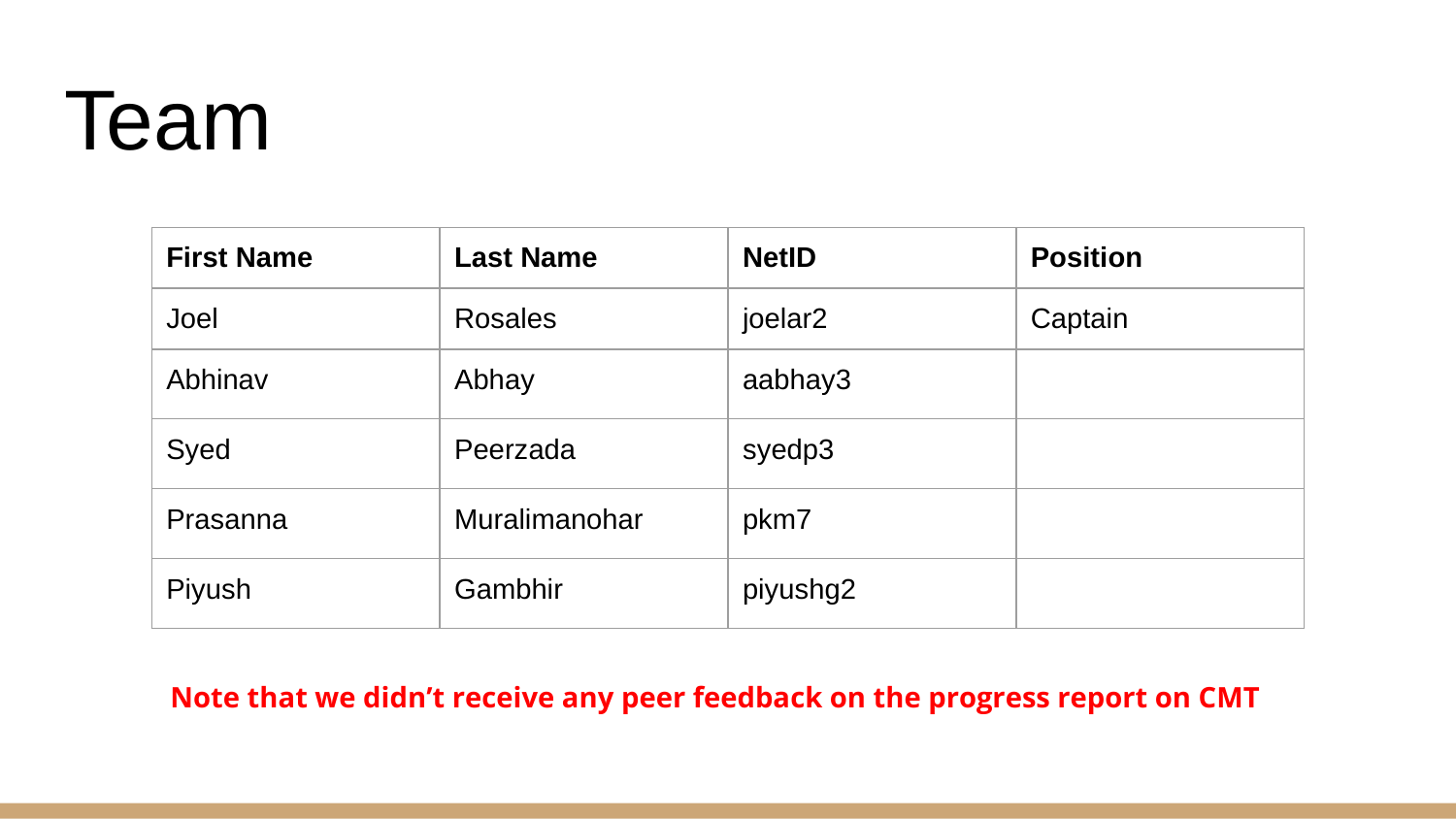

# Team
| First Name | Last Name | NetID | Position |
| --- | --- | --- | --- |
| Joel | Rosales | joelar2 | Captain |
| Abhinav | Abhay | aabhay3 |  |
| Syed | Peerzada | syedp3 |  |
| Prasanna | Muralimanohar | pkm7 |  |
| Piyush | Gambhir | piyushg2 |  |
Note that we didn’t receive any peer feedback on the progress report on CMT